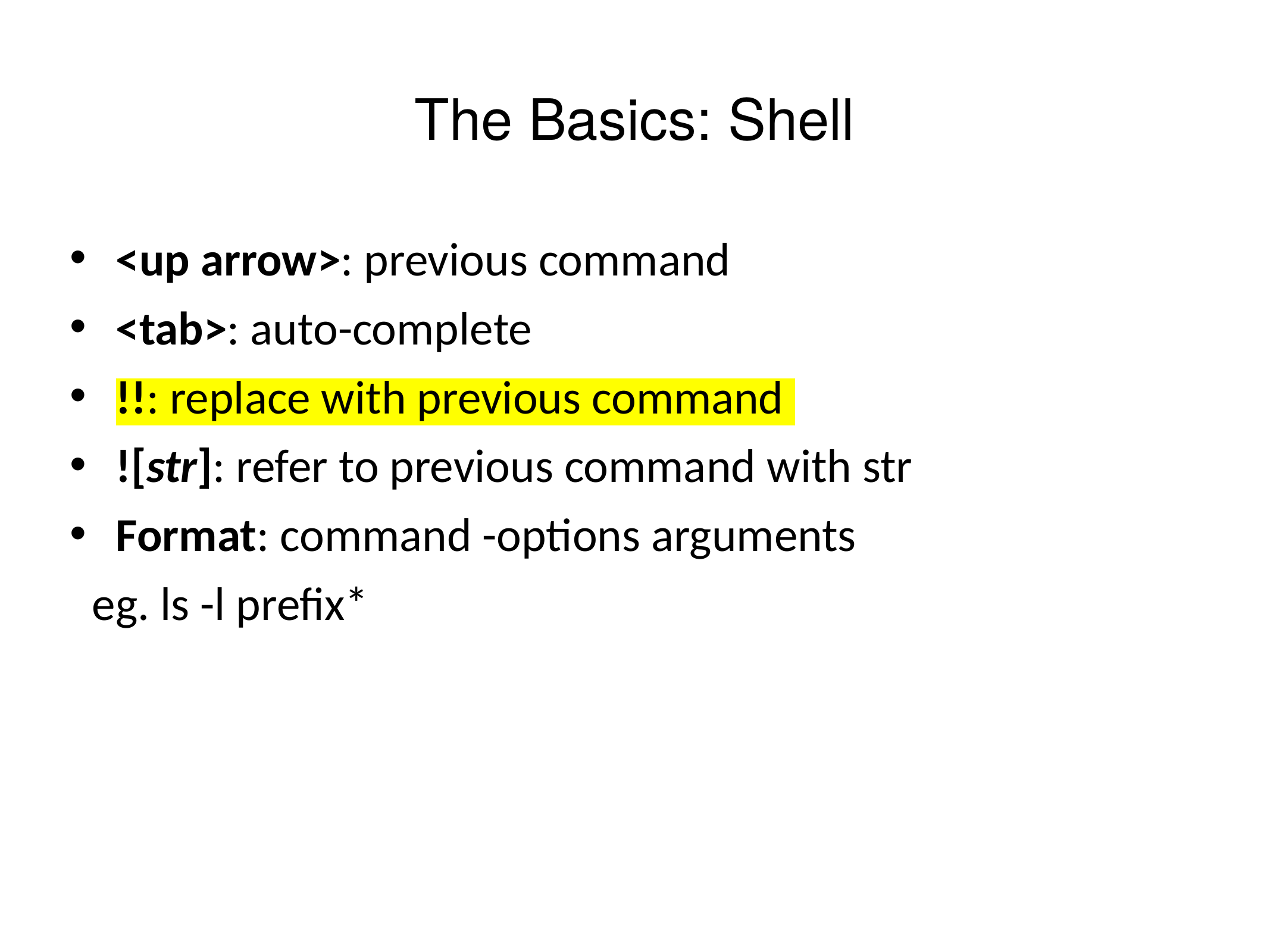

# The Basics: Shell
<up arrow>: previous command
<tab>: auto-complete
!!: replace with previous command
![str]: refer to previous command with str
Format: command -options arguments
eg. ls -l prefix*